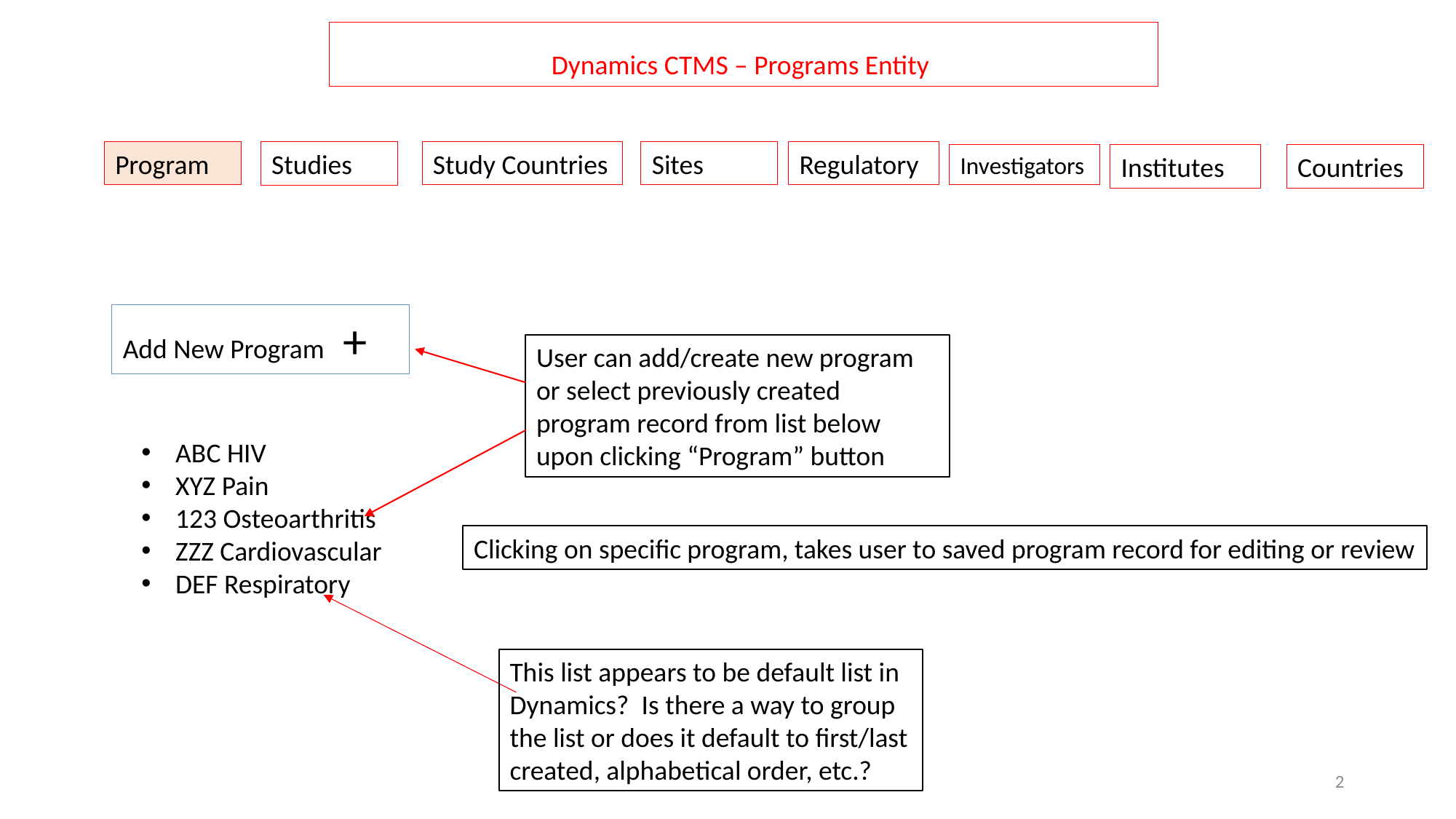

# Dynamics CTMS – Programs Entity
Program
Study Countries
Sites
Regulatory
Studies
Investigators
Institutes
Countries
Add New Program   +
User can add/create new program or select previously created program record from list below upon clicking “Program” button
ABC HIV
XYZ Pain
123 Osteoarthritis
ZZZ Cardiovascular
DEF Respiratory
Clicking on specific program, takes user to saved program record for editing or review
This list appears to be default list in Dynamics?  Is there a way to group the list or does it default to first/last created, alphabetical order, etc.?
2